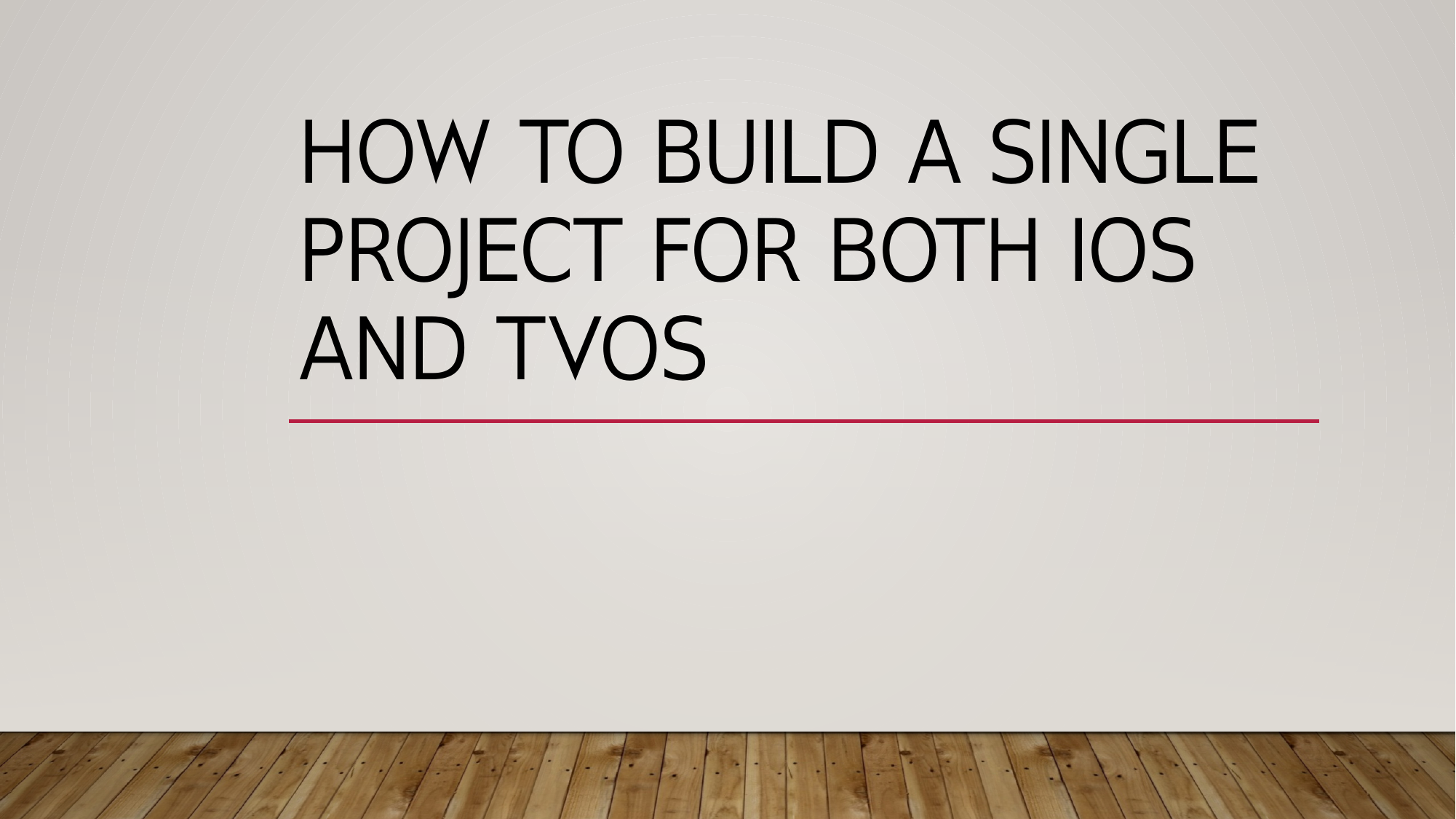

# How to Build a SINGLE PROJECT For BOTH iOS and TVOS